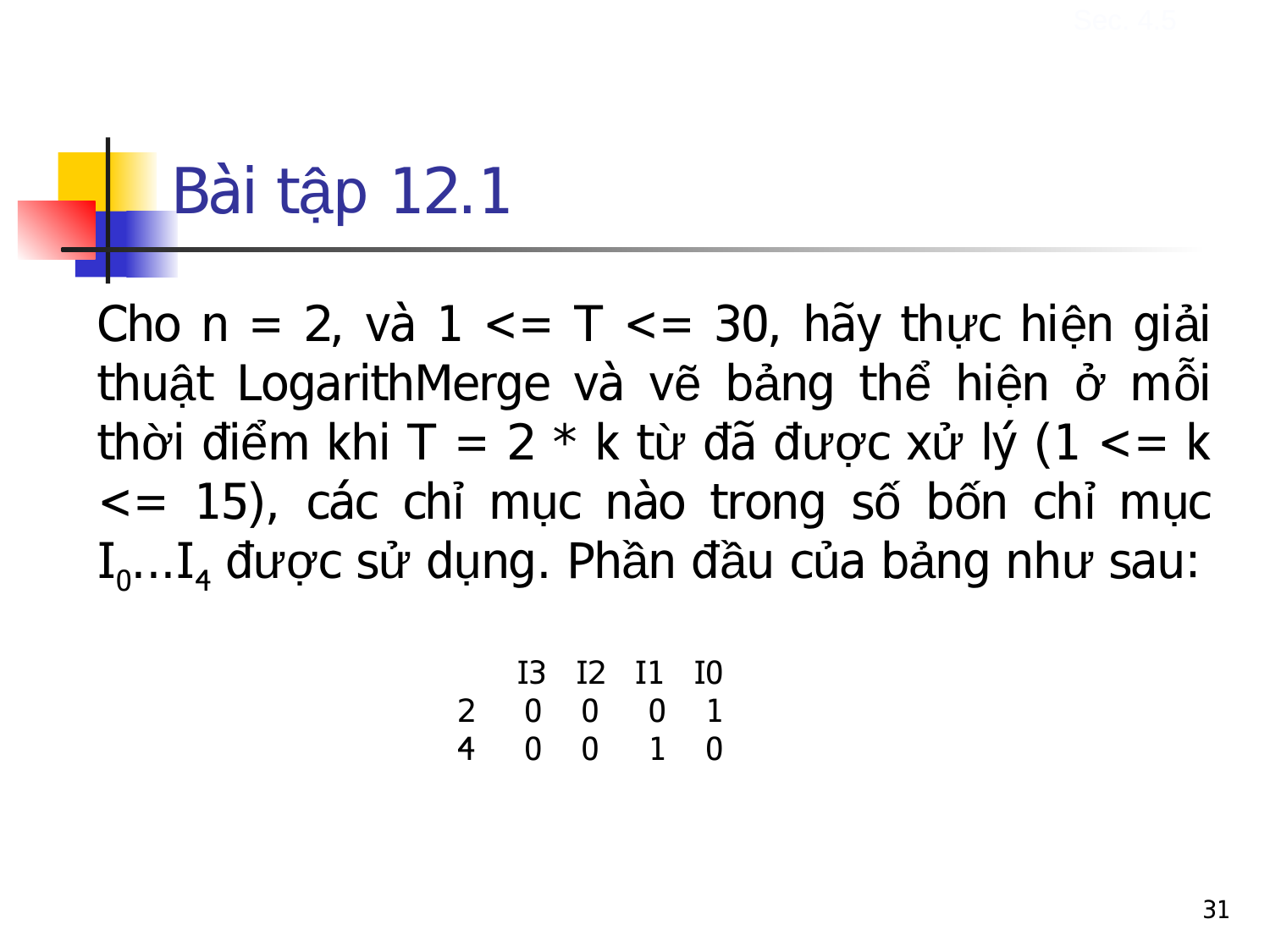

Bài tập 12.1
Sec. 4.5
Cho n = 2, và 1 <= T <= 30, hãy thực hiện giải thuật LogarithMerge và vẽ bảng thể hiện ở mỗi thời điểm khi T = 2 * k từ đã được xử lý (1 <= k <= 15), các chỉ mục nào trong số bốn chỉ mục I0...I4 được sử dụng. Phần đầu của bảng như sau:
      I3   I2   I1   I0
2     0    0     0    1
4     0    0     1    0
31